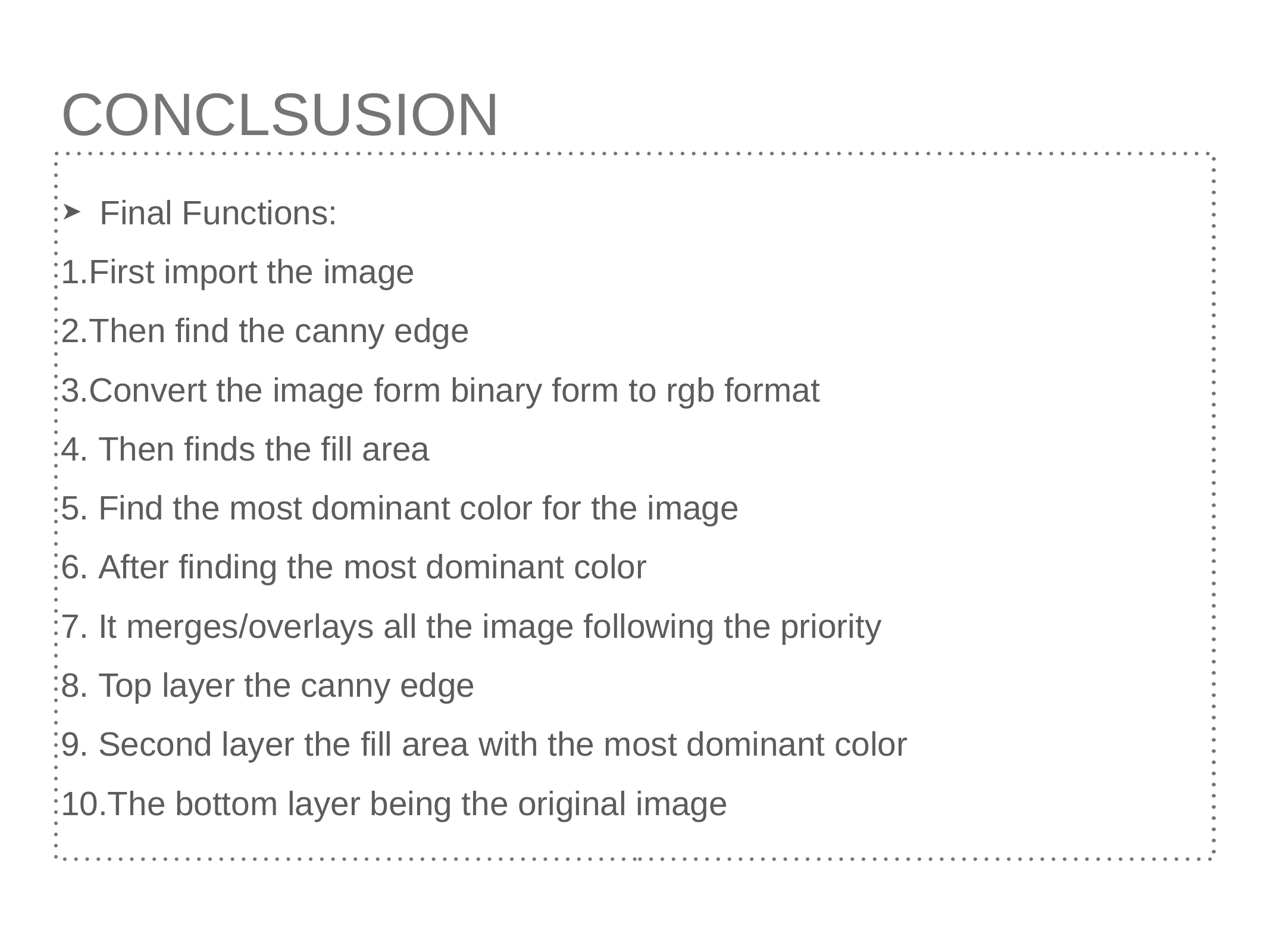

Final Functions:
First import the image
Then find the canny edge
Convert the image form binary form to rgb format
 Then finds the fill area
 Find the most dominant color for the image
 After finding the most dominant color
 It merges/overlays all the image following the priority
 Top layer the canny edge
 Second layer the fill area with the most dominant color
The bottom layer being the original image
# Conclsusion